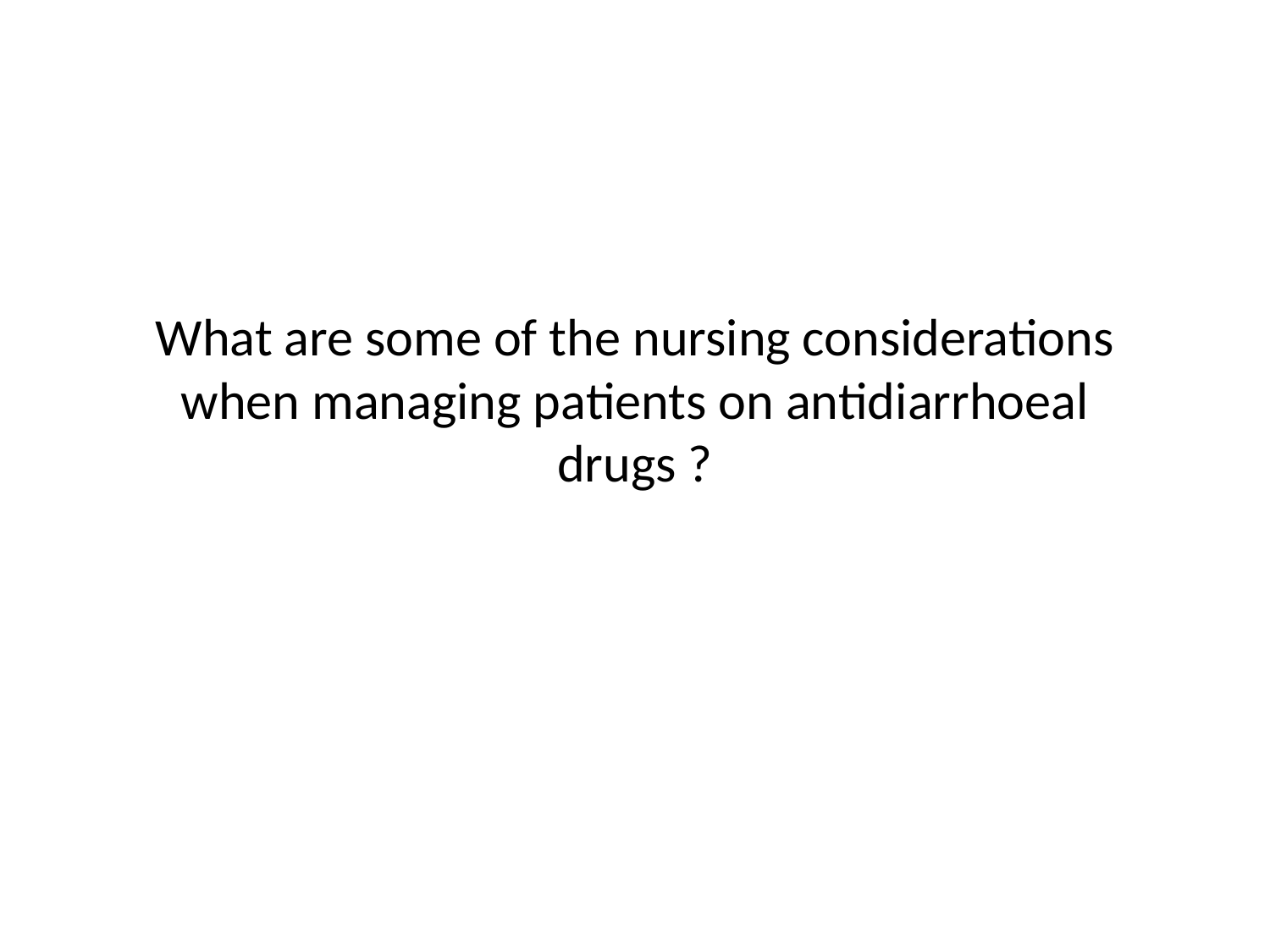

# What are some of the nursing considerations when managing patients on antidiarrhoeal drugs ?